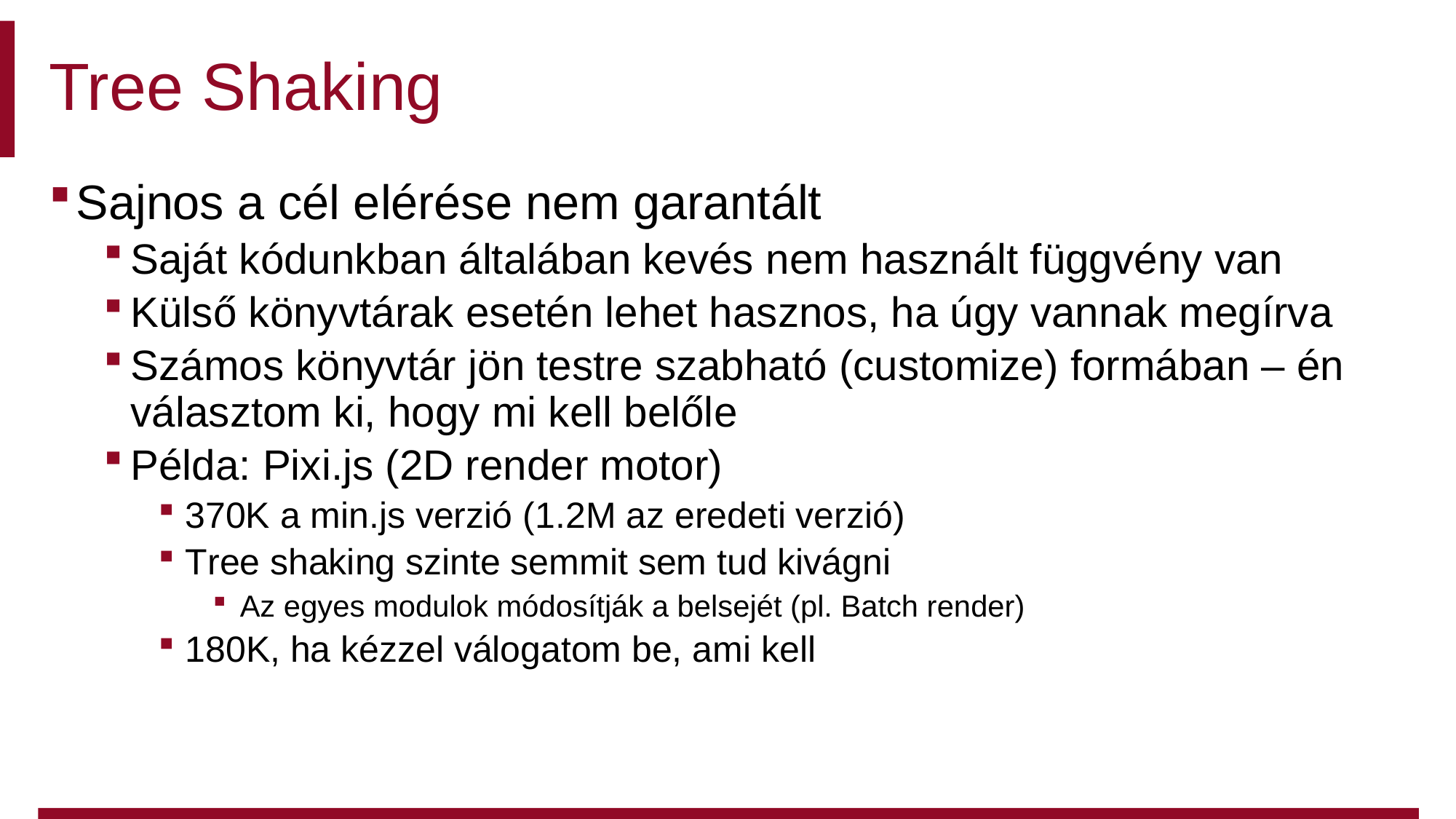

# Tree Shaking
Sajnos a cél elérése nem garantált
Saját kódunkban általában kevés nem használt függvény van
Külső könyvtárak esetén lehet hasznos, ha úgy vannak megírva
Számos könyvtár jön testre szabható (customize) formában – én választom ki, hogy mi kell belőle
Példa: Pixi.js (2D render motor)
370K a min.js verzió (1.2M az eredeti verzió)
Tree shaking szinte semmit sem tud kivágni
Az egyes modulok módosítják a belsejét (pl. Batch render)
180K, ha kézzel válogatom be, ami kell